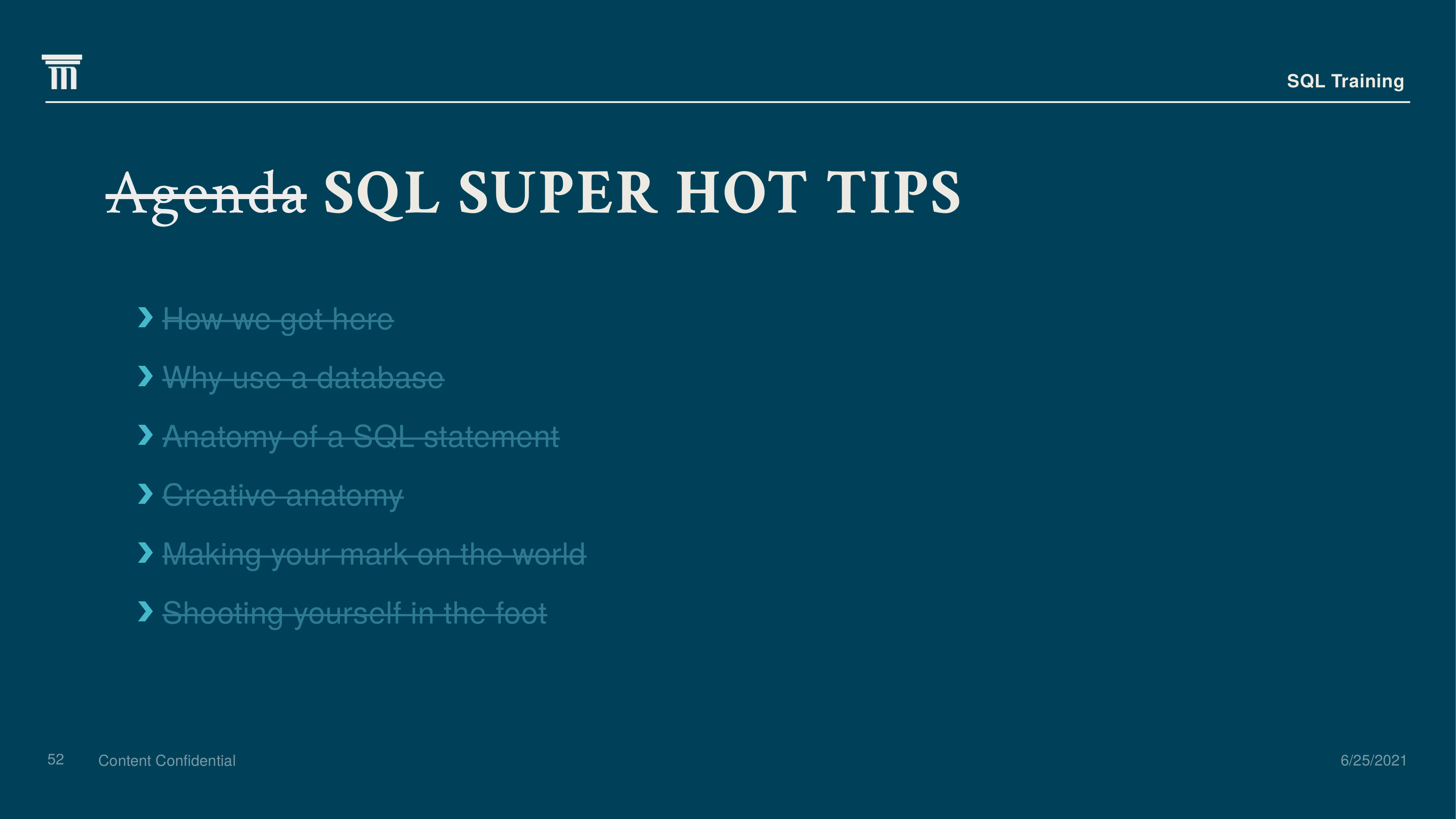

SQL Training
# Agenda SQL SUPER HOT TIPS

How we got here
Why use a database
Anatomy of a SQL statement
Creative anatomy
Making your mark on the world
Shooting yourself in the foot

6/25/2021
Content Confidential
52